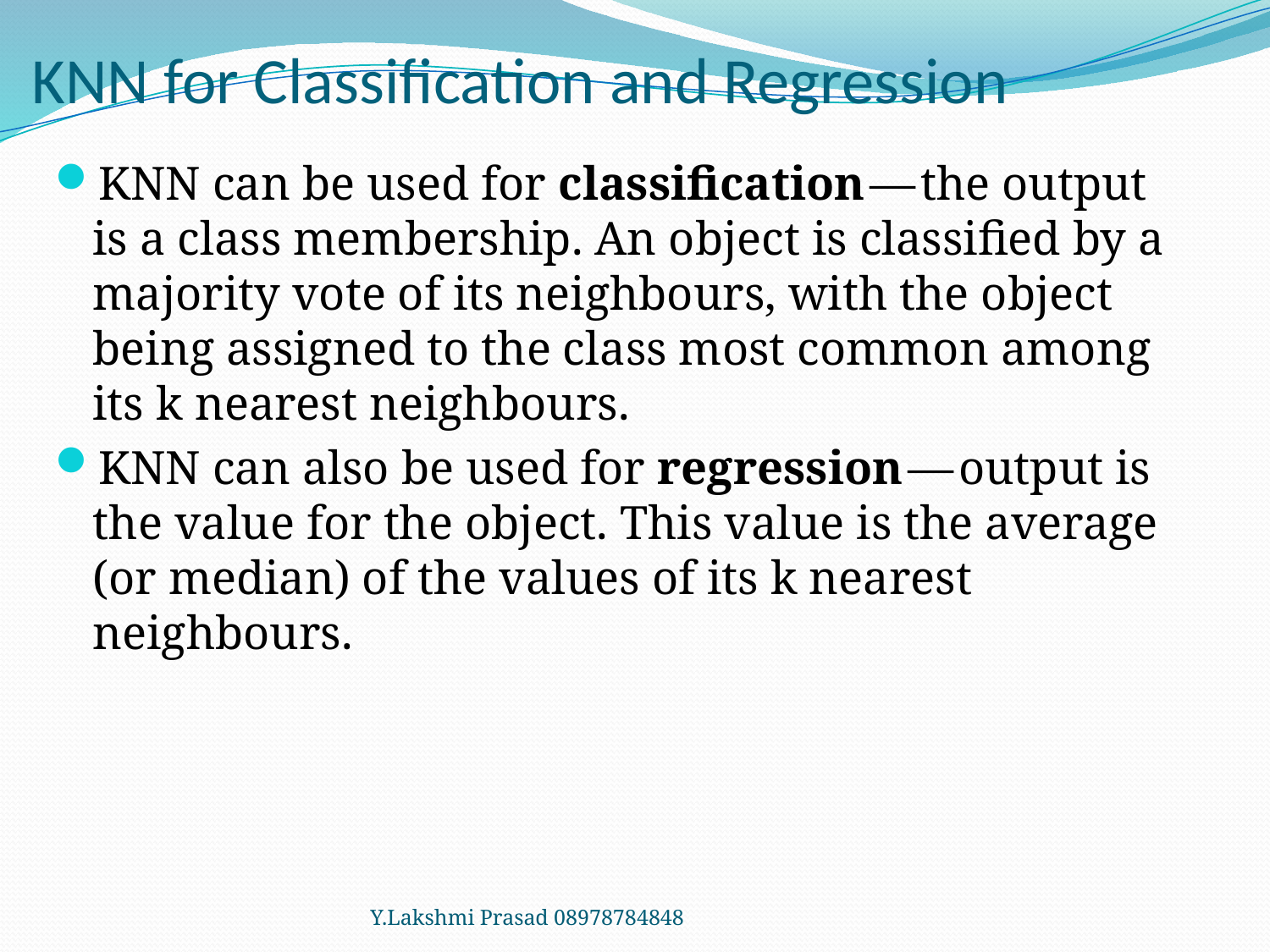

# KNN for Classification and Regression
KNN can be used for classification — the output is a class membership. An object is classified by a majority vote of its neighbours, with the object being assigned to the class most common among its k nearest neighbours.
KNN can also be used for regression — output is the value for the object. This value is the average (or median) of the values of its k nearest neighbours.
Y.Lakshmi Prasad 08978784848